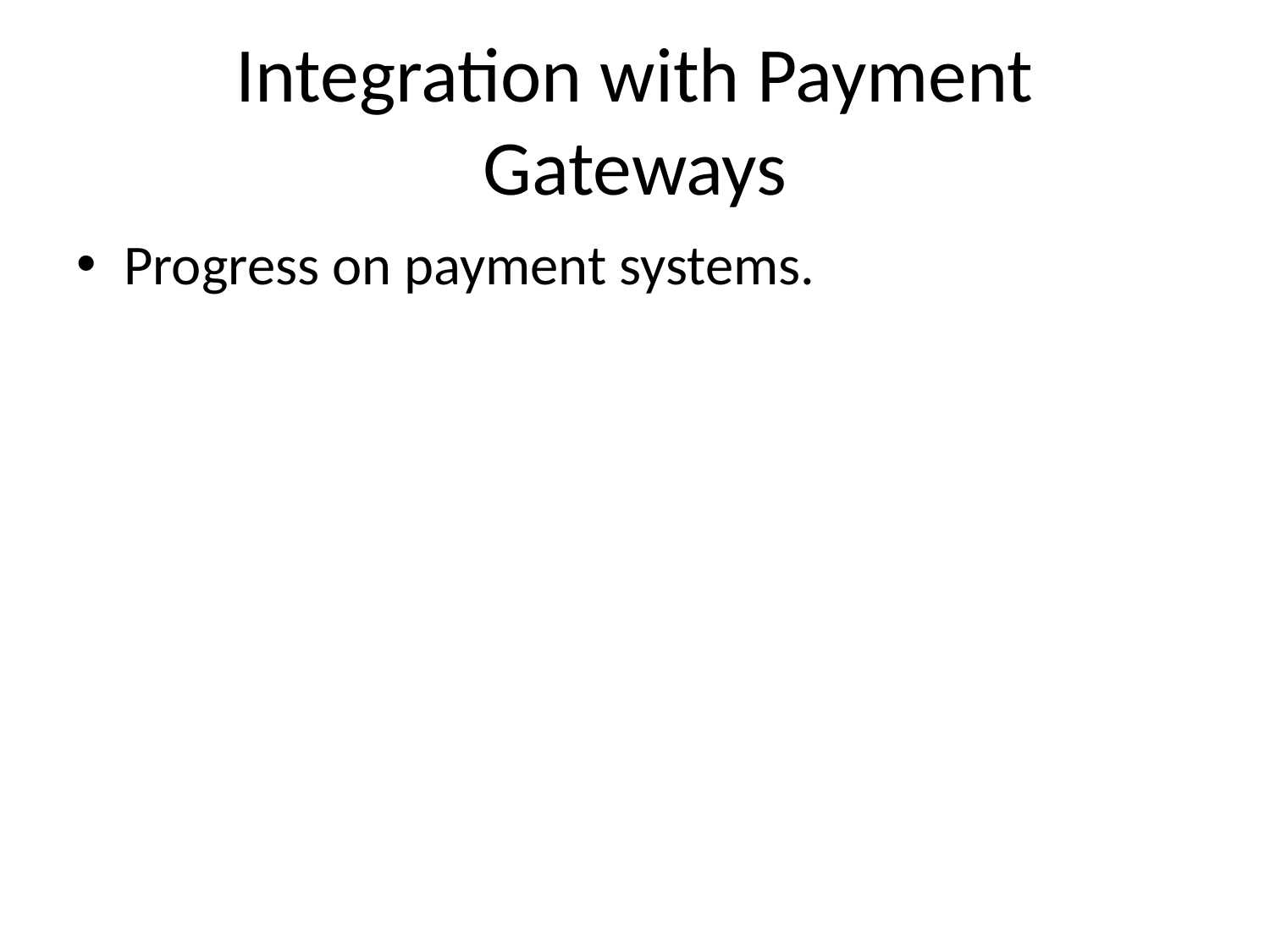

# Integration with Payment Gateways
Progress on payment systems.